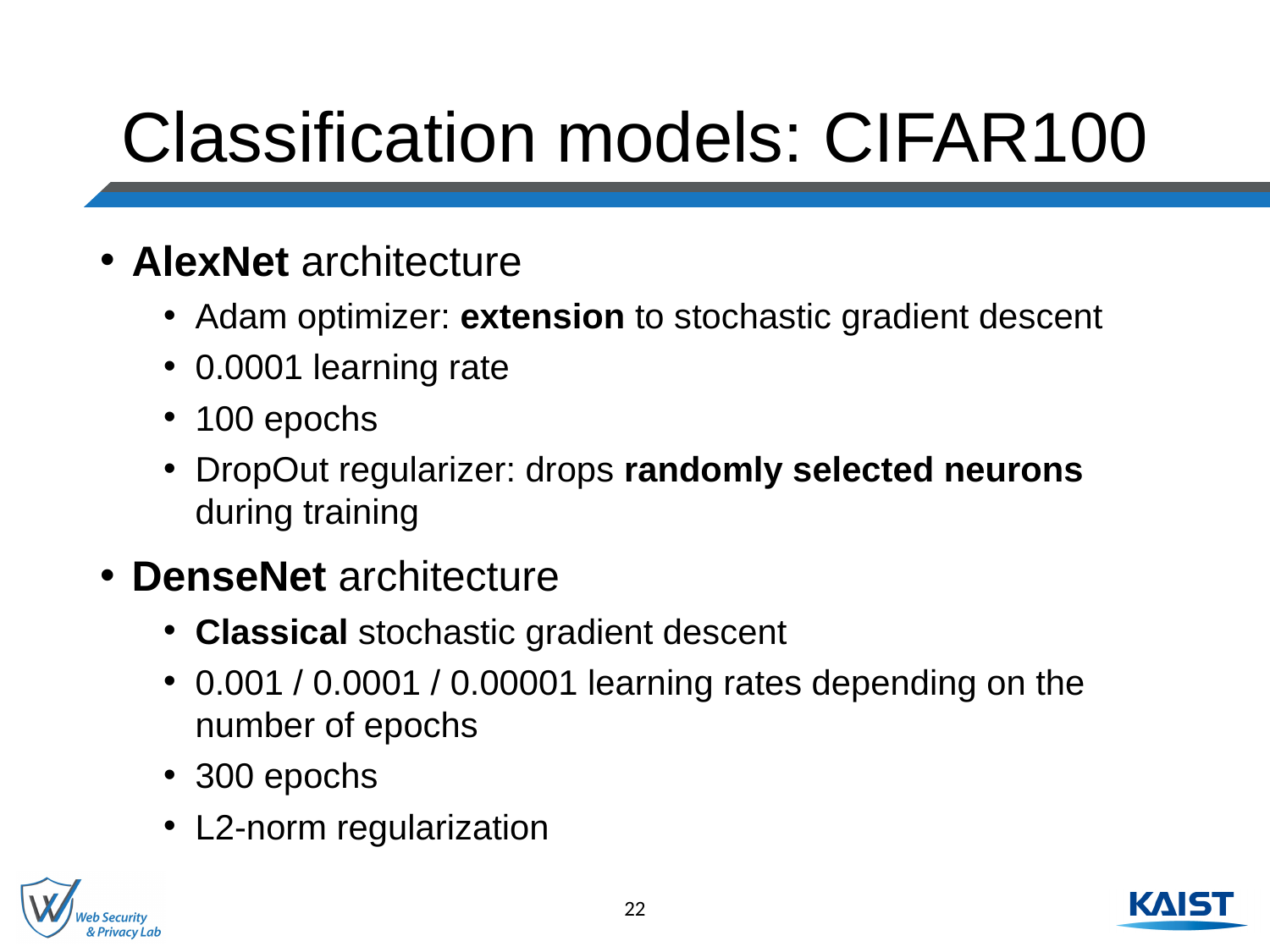

# Classification models: CIFAR100
AlexNet architecture
Adam optimizer: extension to stochastic gradient descent
0.0001 learning rate
100 epochs
DropOut regularizer: drops randomly selected neurons during training
DenseNet architecture
Classical stochastic gradient descent
0.001 / 0.0001 / 0.00001 learning rates depending on the number of epochs
300 epochs
L2-norm regularization

22